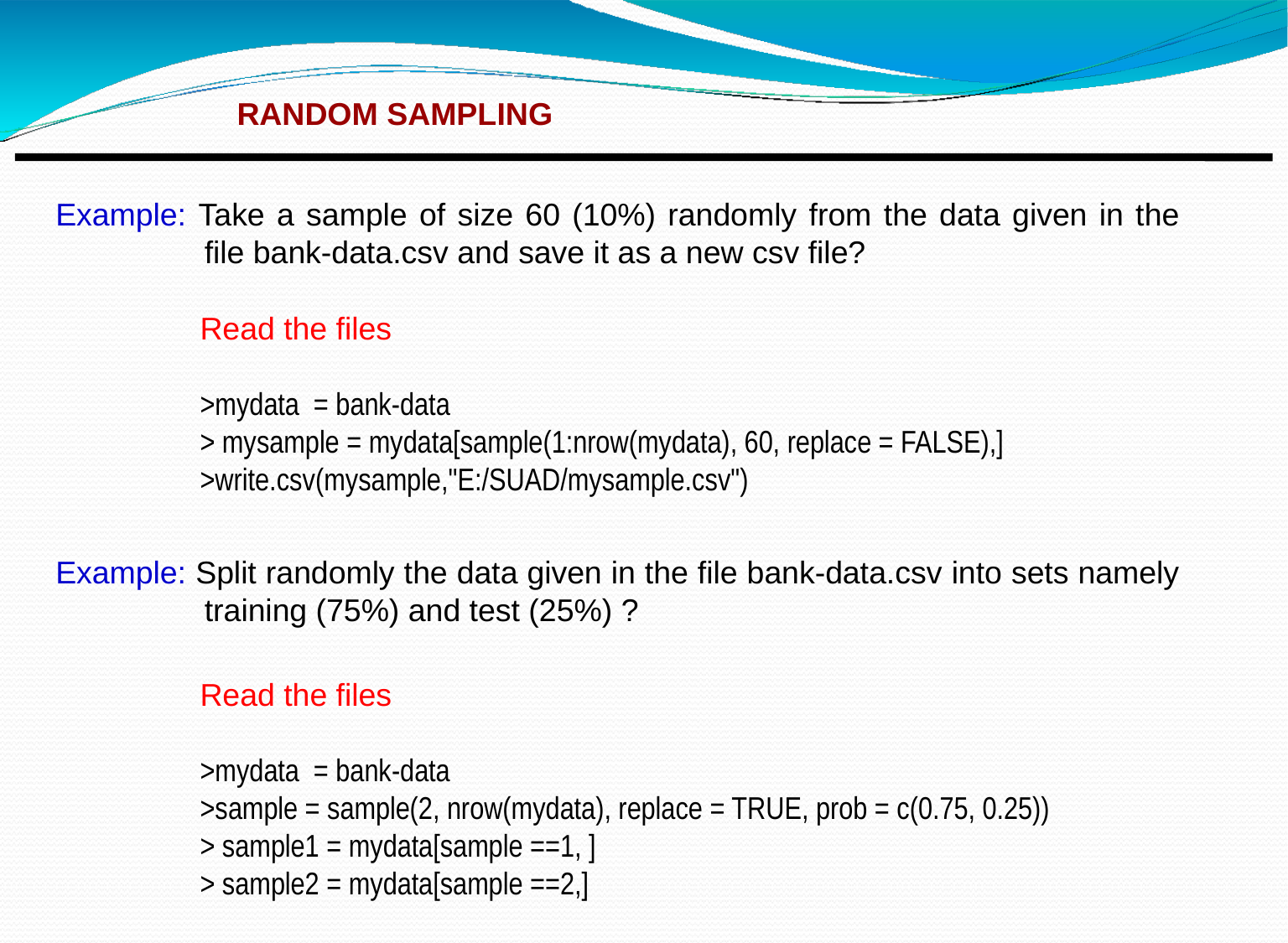

RANDOM SAMPLING

Example: Take a sample of size 60 (10%) randomly from the data given in the file bank-data.csv and save it as a new csv file?

Read the files

>mydata  = bank-data
> mysample = mydata[sample(1:nrow(mydata), 60, replace = FALSE),]
>write.csv(mysample,"E:/SUAD/mysample.csv")
Example: Split randomly the data given in the file bank-data.csv into sets namely training (75%) and test (25%) ?

Read the files

>mydata  = bank-data
>sample = sample(2, nrow(mydata), replace = TRUE, prob = c(0.75, 0.25))
> sample1 = mydata[sample ==1, ]
> sample2 = mydata[sample ==2,]